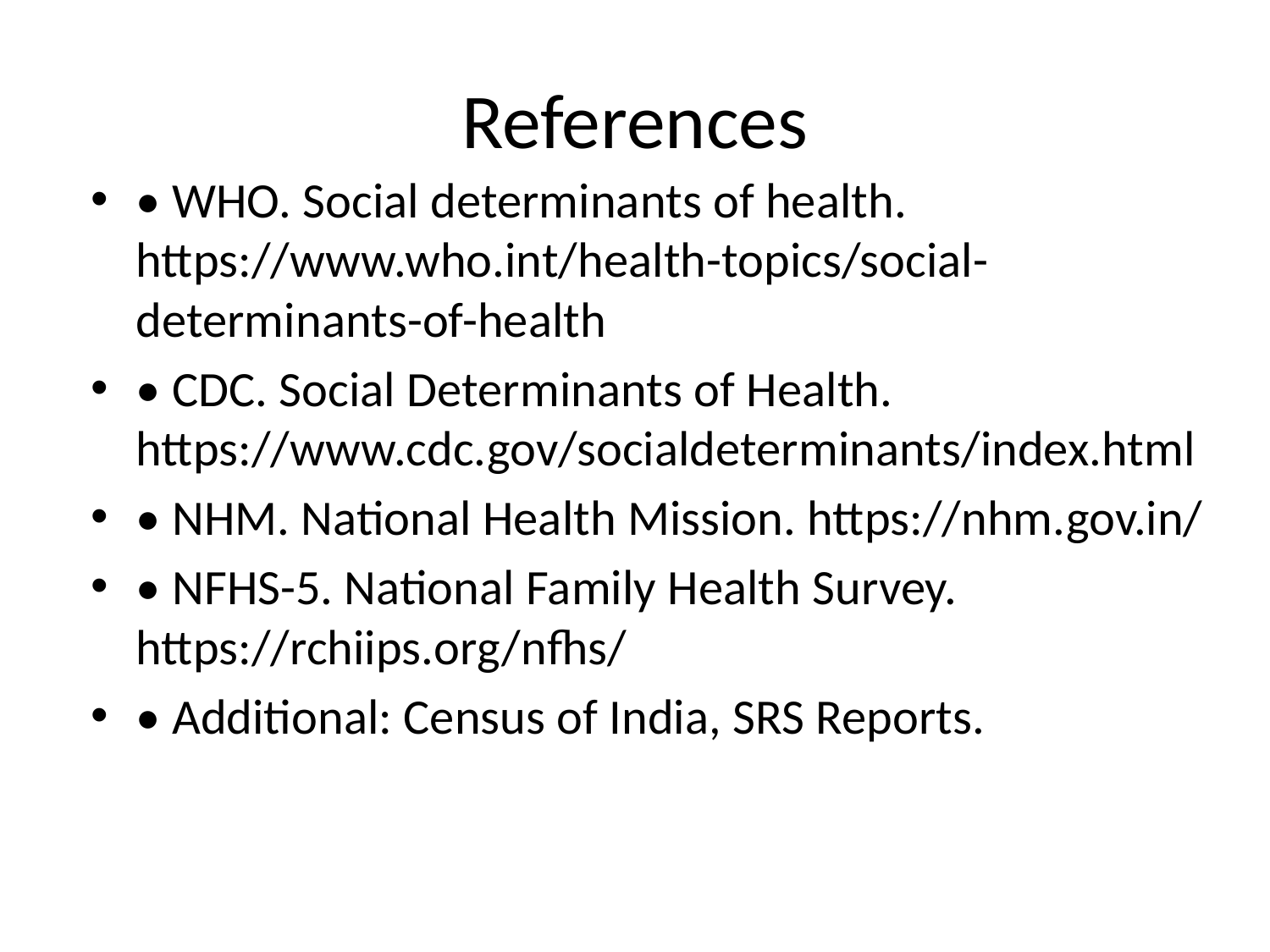

# References
• WHO. Social determinants of health. https://www.who.int/health-topics/social-determinants-of-health
• CDC. Social Determinants of Health. https://www.cdc.gov/socialdeterminants/index.html
• NHM. National Health Mission. https://nhm.gov.in/
• NFHS-5. National Family Health Survey. https://rchiips.org/nfhs/
• Additional: Census of India, SRS Reports.